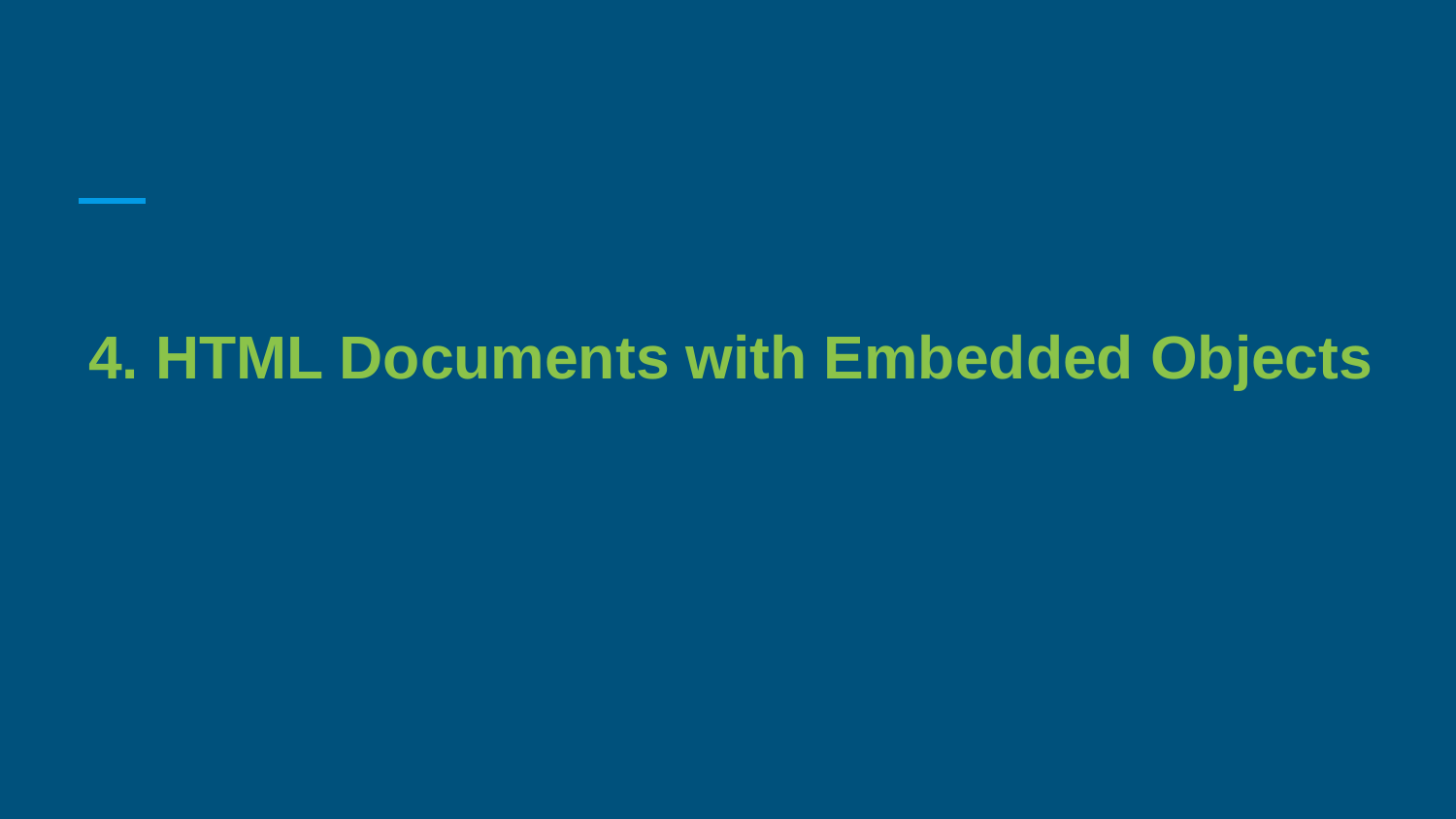

#
4. HTML Documents with Embedded Objects